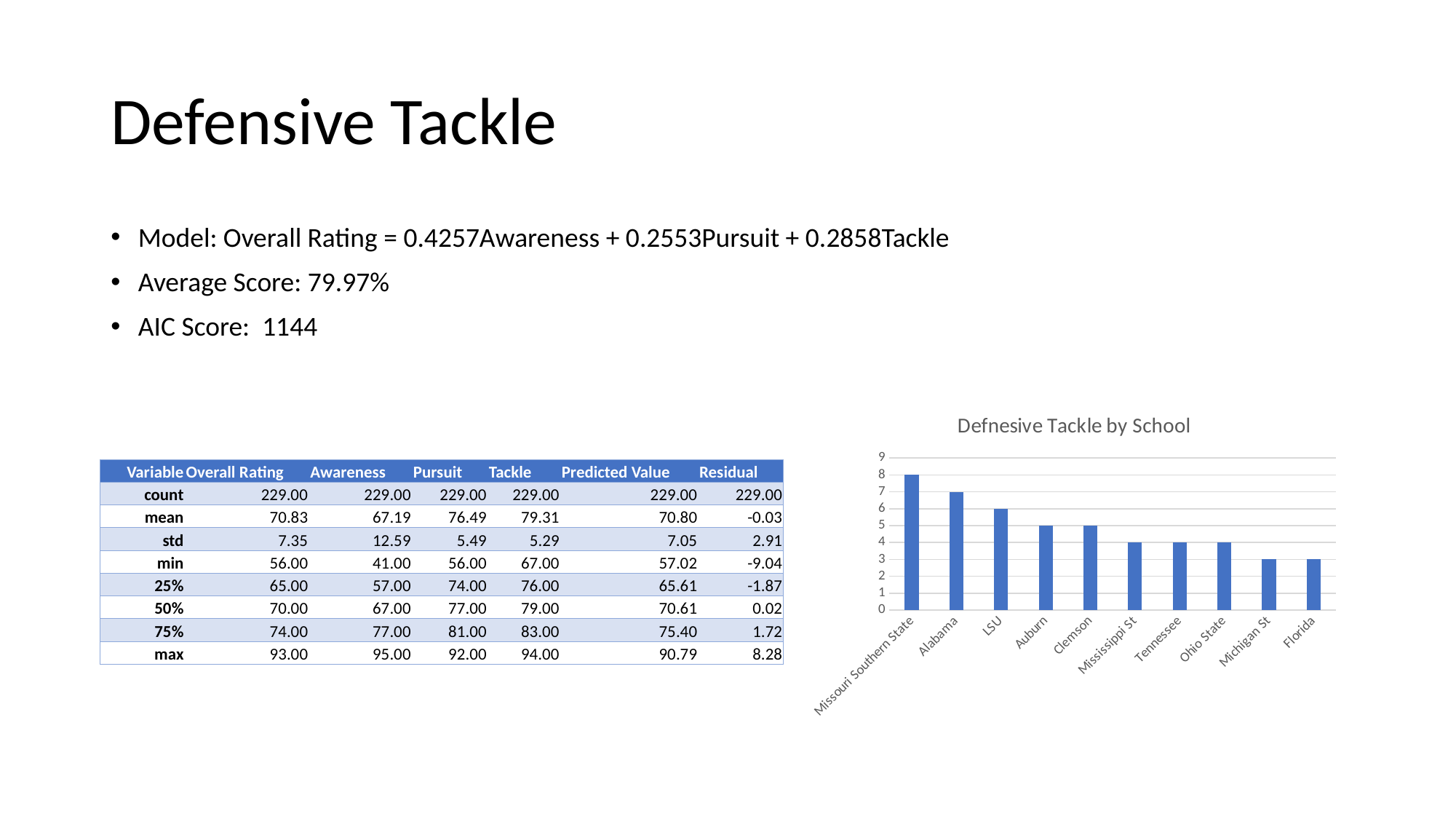

# Defensive Tackle
Model: Overall Rating = 0.4257Awareness + 0.2553Pursuit + 0.2858Tackle
Average Score: 79.97%
AIC Score:  1144

### Chart: Defnesive Tackle by School

| Category |  |
|---|---|
| Missouri Southern State | 8.0 |
| Alabama | 7.0 |
| LSU | 6.0 |
| Auburn | 5.0 |
| Clemson | 5.0 |
| Mississippi St | 4.0 |
| Tennessee | 4.0 |
| Ohio State | 4.0 |
| Michigan St | 3.0 |
| Florida | 3.0 |
| Variable | Overall Rating | Awareness | Pursuit | Tackle | Predicted Value | Residual |
| --- | --- | --- | --- | --- | --- | --- |
| count | 229.00 | 229.00 | 229.00 | 229.00 | 229.00 | 229.00 |
| mean | 70.83 | 67.19 | 76.49 | 79.31 | 70.80 | -0.03 |
| std | 7.35 | 12.59 | 5.49 | 5.29 | 7.05 | 2.91 |
| min | 56.00 | 41.00 | 56.00 | 67.00 | 57.02 | -9.04 |
| 25% | 65.00 | 57.00 | 74.00 | 76.00 | 65.61 | -1.87 |
| 50% | 70.00 | 67.00 | 77.00 | 79.00 | 70.61 | 0.02 |
| 75% | 74.00 | 77.00 | 81.00 | 83.00 | 75.40 | 1.72 |
| max | 93.00 | 95.00 | 92.00 | 94.00 | 90.79 | 8.28 |